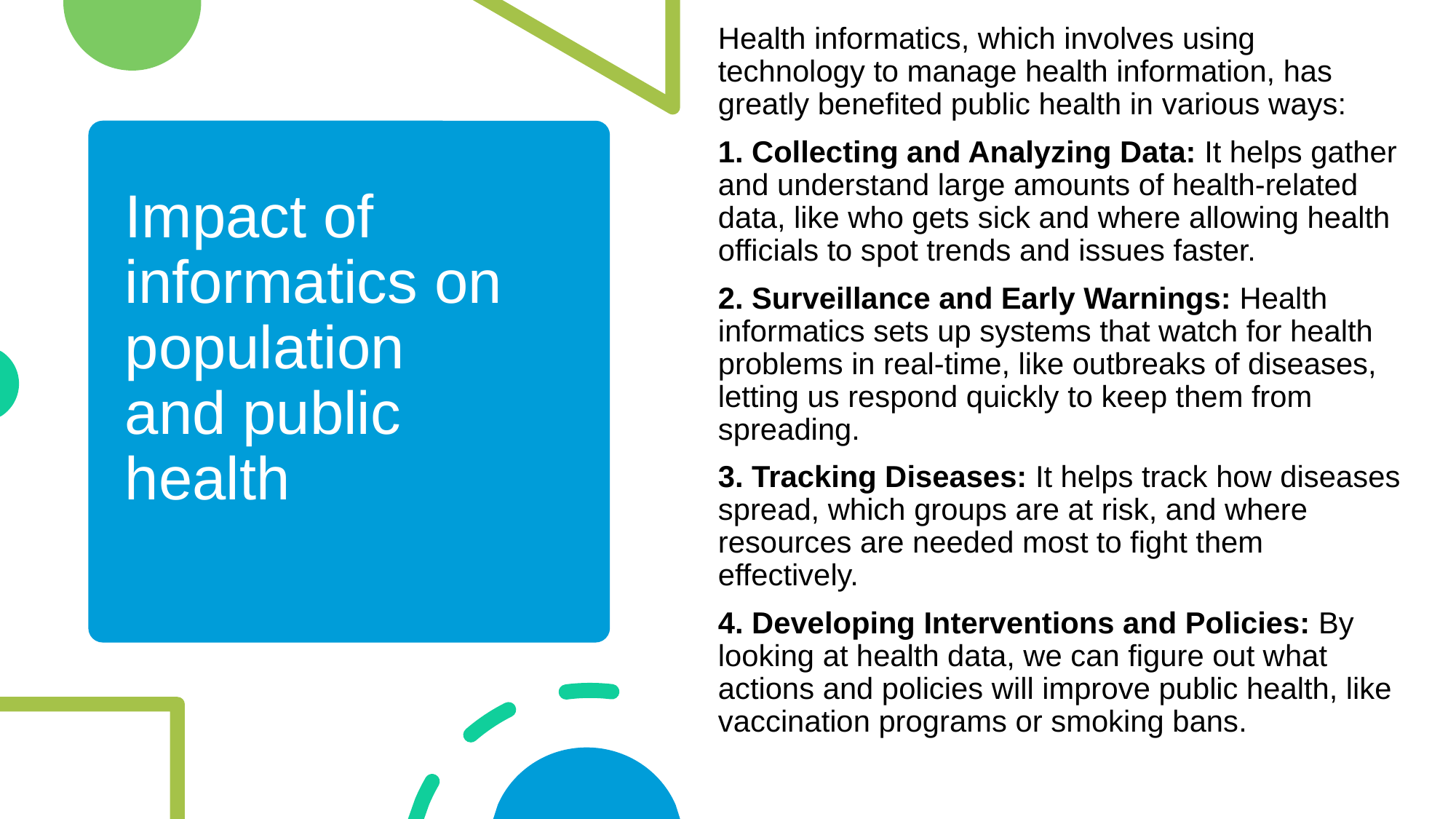

Health informatics, which involves using technology to manage health information, has greatly benefited public health in various ways:
1. Collecting and Analyzing Data: It helps gather and understand large amounts of health-related data, like who gets sick and where allowing health officials to spot trends and issues faster.
2. Surveillance and Early Warnings: Health informatics sets up systems that watch for health problems in real-time, like outbreaks of diseases, letting us respond quickly to keep them from spreading.
3. Tracking Diseases: It helps track how diseases spread, which groups are at risk, and where resources are needed most to fight them effectively.
4. Developing Interventions and Policies: By looking at health data, we can figure out what actions and policies will improve public health, like vaccination programs or smoking bans.

# Impact of informatics on population and public health